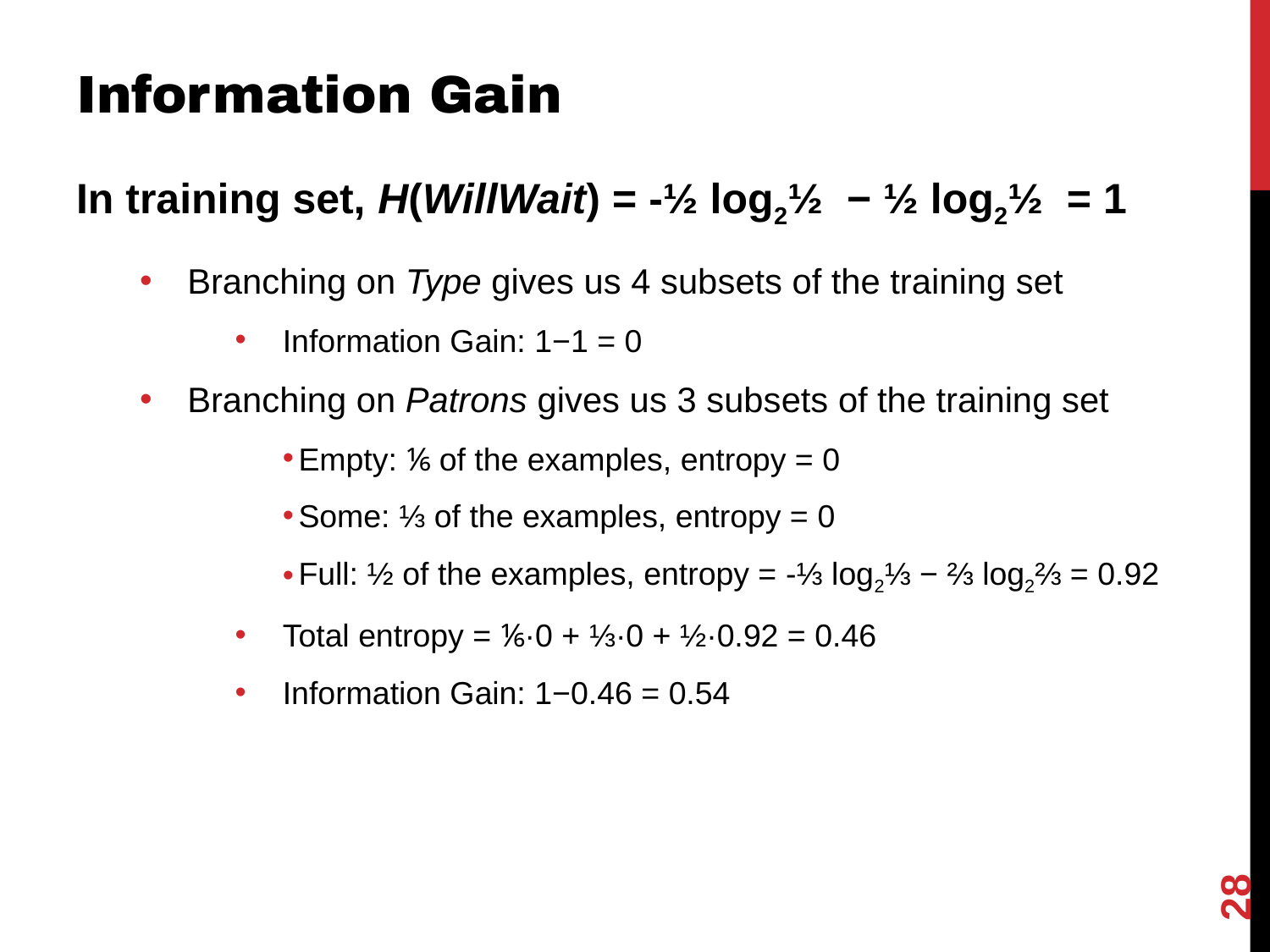

# Information Gain
In training set, H(WillWait) = -½ log2½  − ½ log2½  = 1
Branching on Type gives us 4 subsets of the training set
Information Gain: 1−1 = 0
Branching on Patrons gives us 3 subsets of the training set
Empty: ⅙ of the examples, entropy = 0
Some: ⅓ of the examples, entropy = 0
Full: ½ of the examples, entropy = -⅓ log2⅓ − ⅔ log2⅔ = 0.92
Total entropy = ⅙·0 + ⅓·0 + ½·0.92 = 0.46
Information Gain: 1−0.46 = 0.54
28